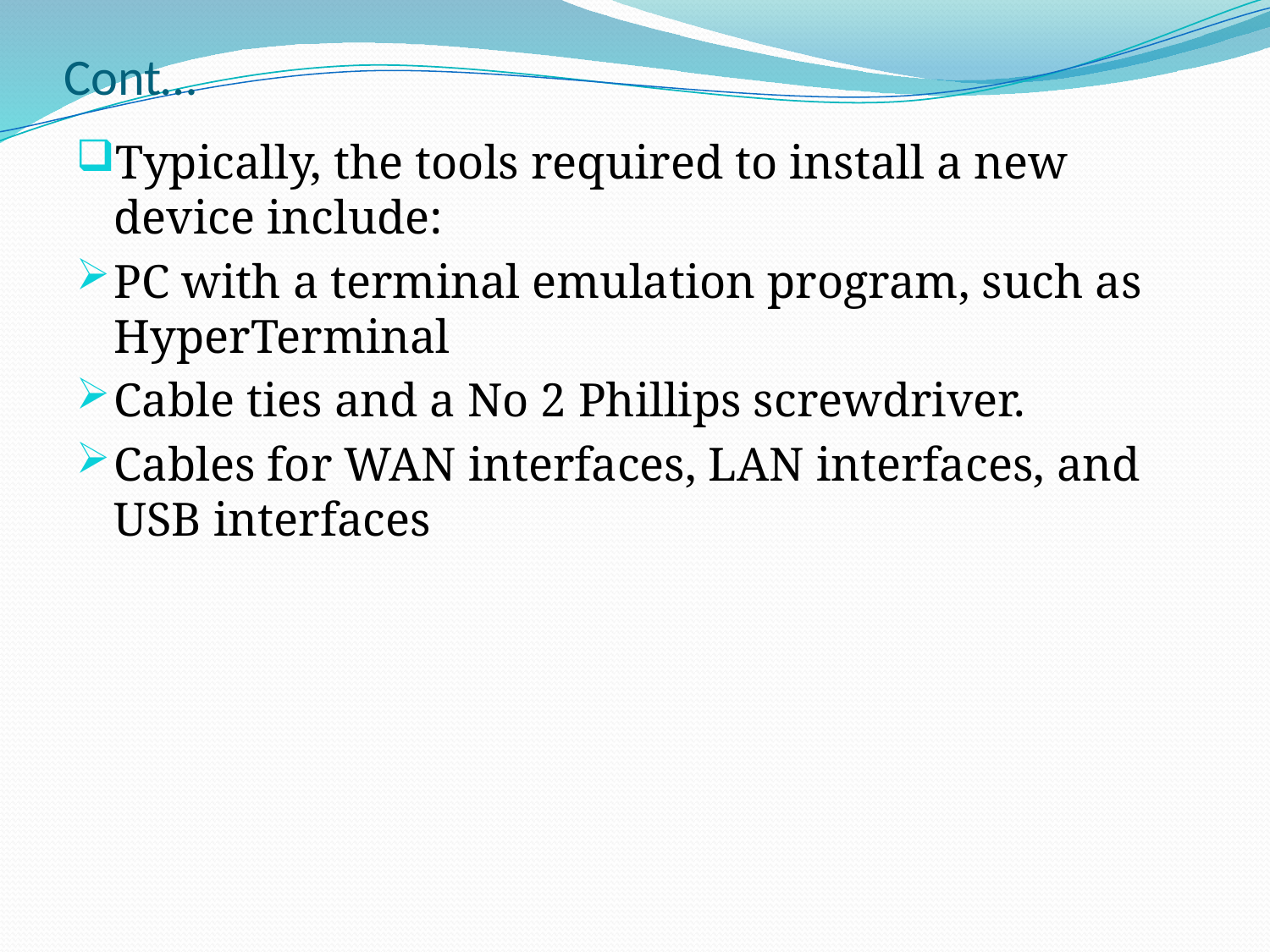

# Cont…
Typically, the tools required to install a new device include:
PC with a terminal emulation program, such as HyperTerminal
Cable ties and a No 2 Phillips screwdriver.
Cables for WAN interfaces, LAN interfaces, and USB interfaces